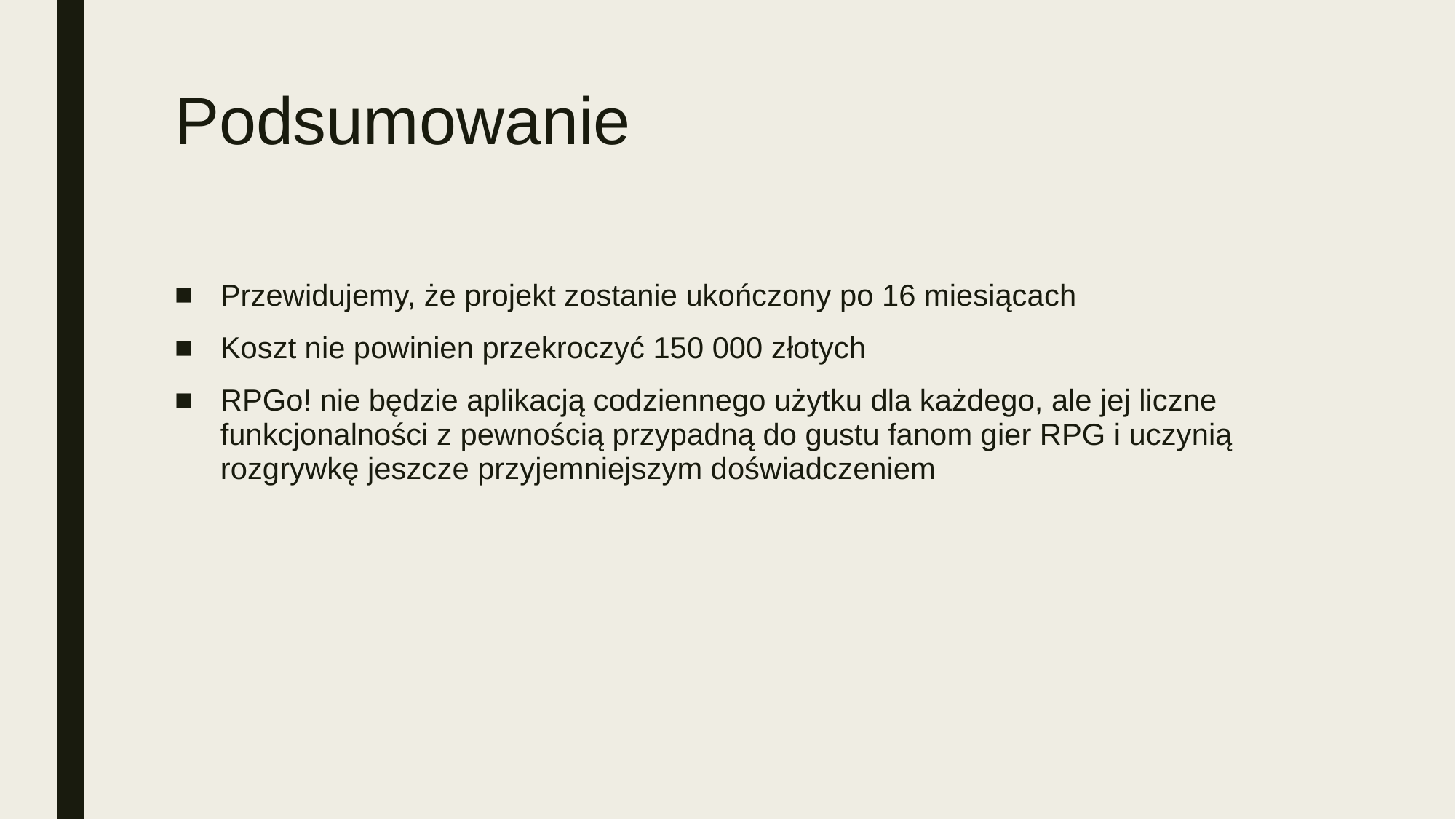

# Podsumowanie
Przewidujemy, że projekt zostanie ukończony po 16 miesiącach
Koszt nie powinien przekroczyć 150 000 złotych
RPGo! nie będzie aplikacją codziennego użytku dla każdego, ale jej liczne funkcjonalności z pewnością przypadną do gustu fanom gier RPG i uczynią rozgrywkę jeszcze przyjemniejszym doświadczeniem